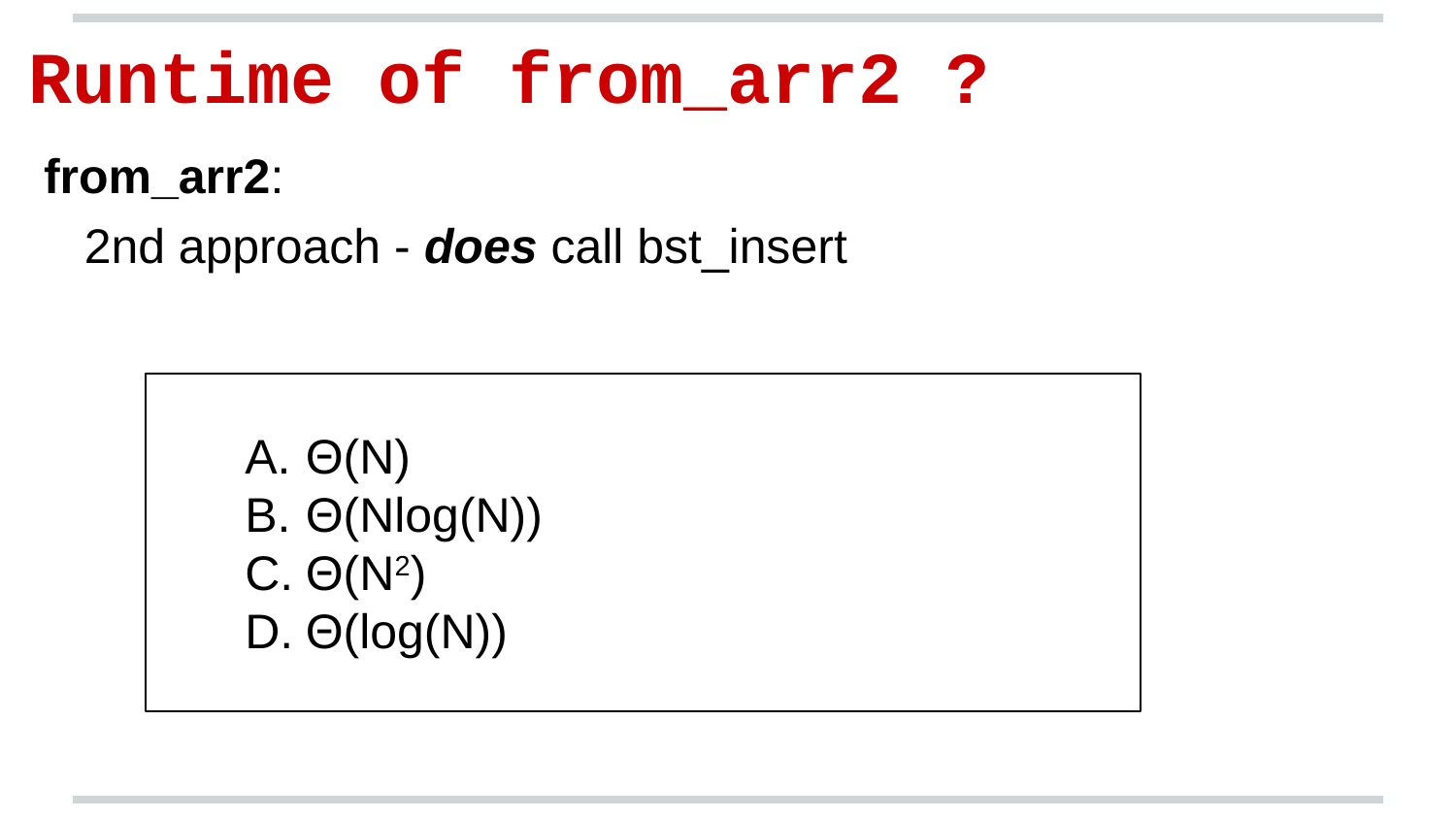

Runtime of from_arr2 ?
from_arr2:
   2nd approach - does call bst_insert
Θ(N)
Θ(Nlog(N))
Θ(N2)
Θ(log(N))